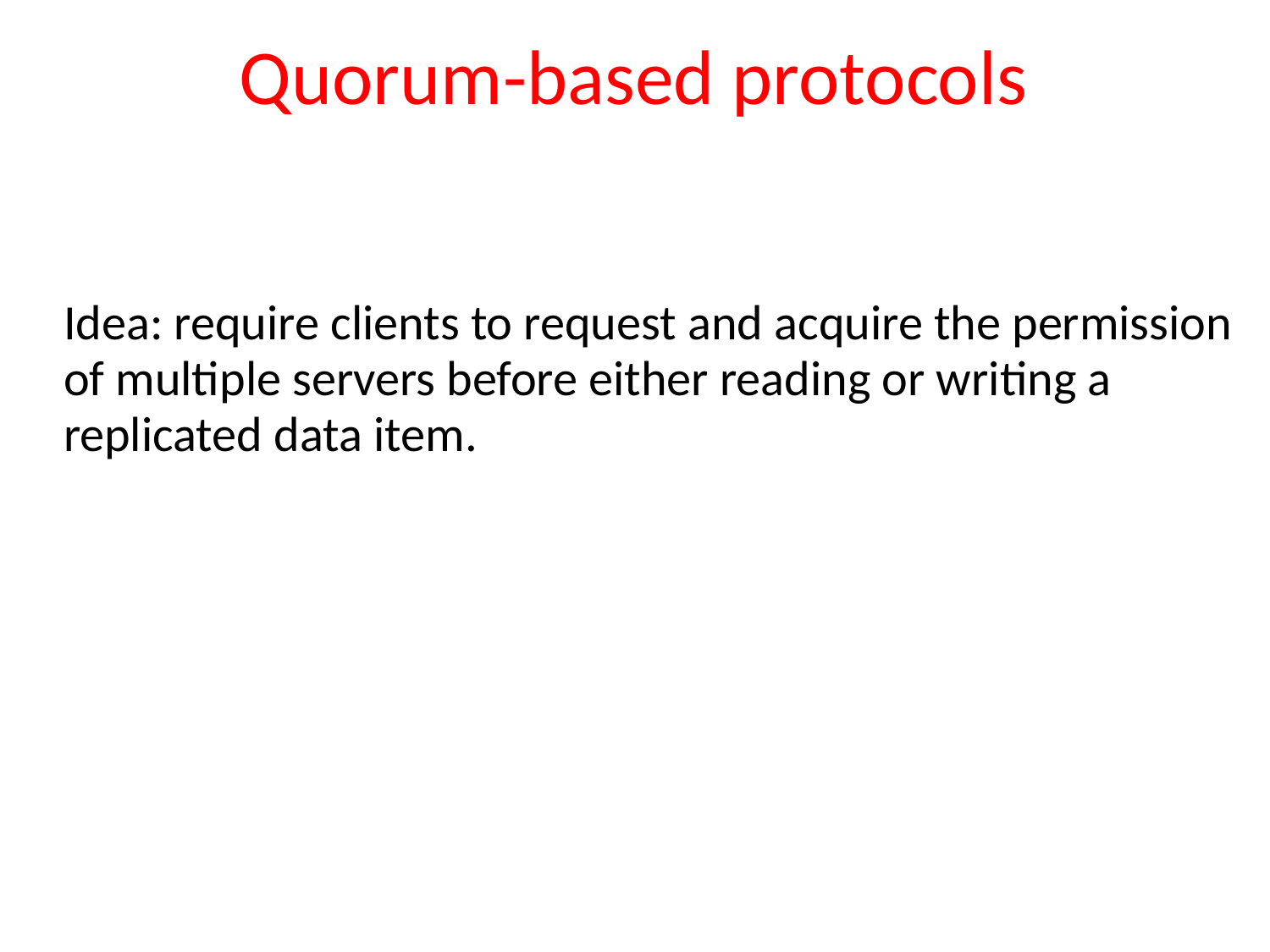

# Quorum-based protocols
Idea: require clients to request and acquire the permission of multiple servers before either reading or writing a replicated data item.